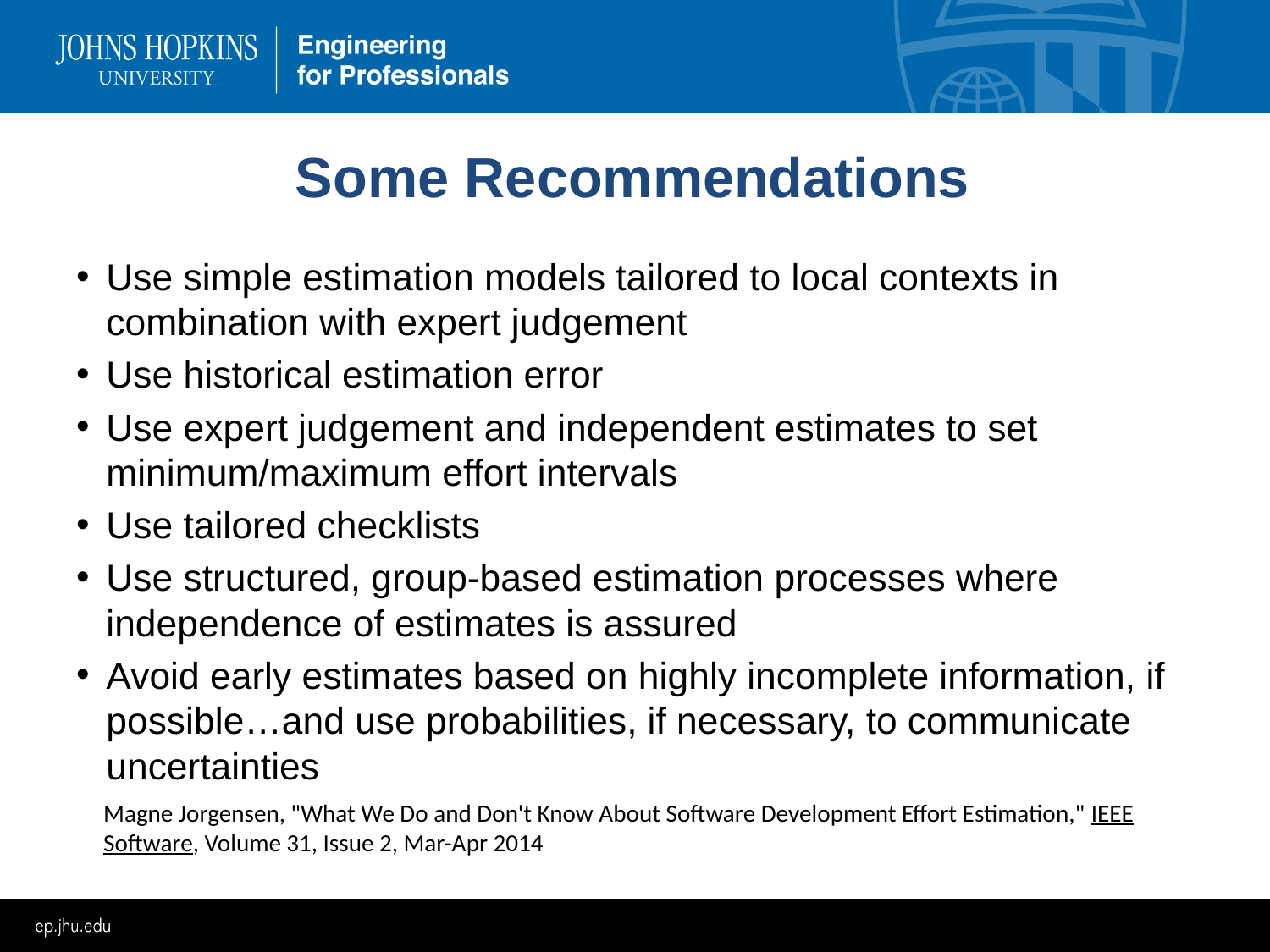

# Some Recommendations
Use simple estimation models tailored to local contexts in combination with expert judgement
Use historical estimation error
Use expert judgement and independent estimates to set minimum/maximum effort intervals
Use tailored checklists
Use structured, group-based estimation processes where independence of estimates is assured
Avoid early estimates based on highly incomplete information, if possible…and use probabilities, if necessary, to communicate uncertainties
Magne Jorgensen, "What We Do and Don't Know About Software Development Effort Estimation," IEEE Software, Volume 31, Issue 2, Mar-Apr 2014